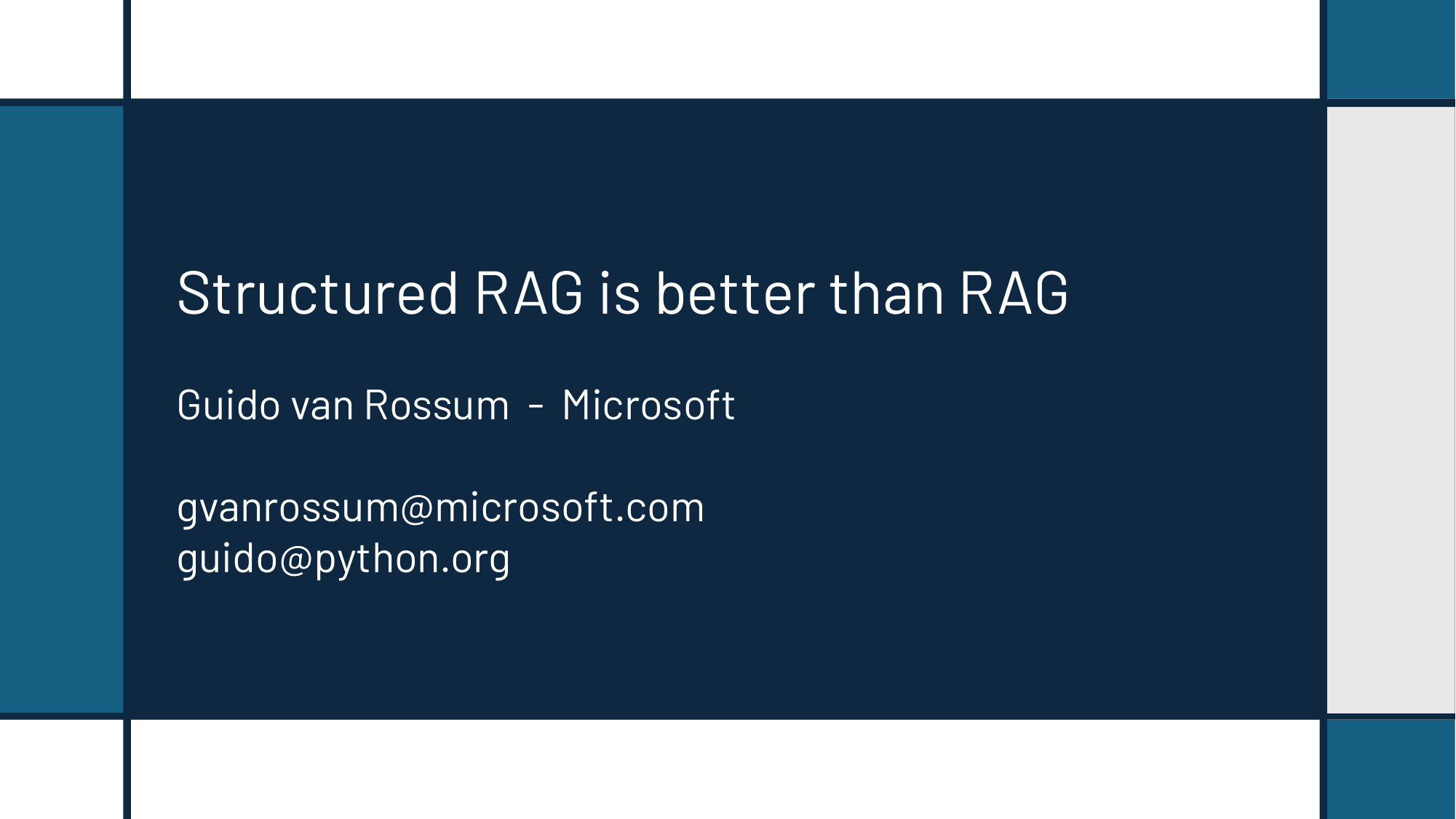

# Structured RAG is better than RAG Guido van Rossum  -  Microsoft gvanrossum@microsoft.com guido@python.org